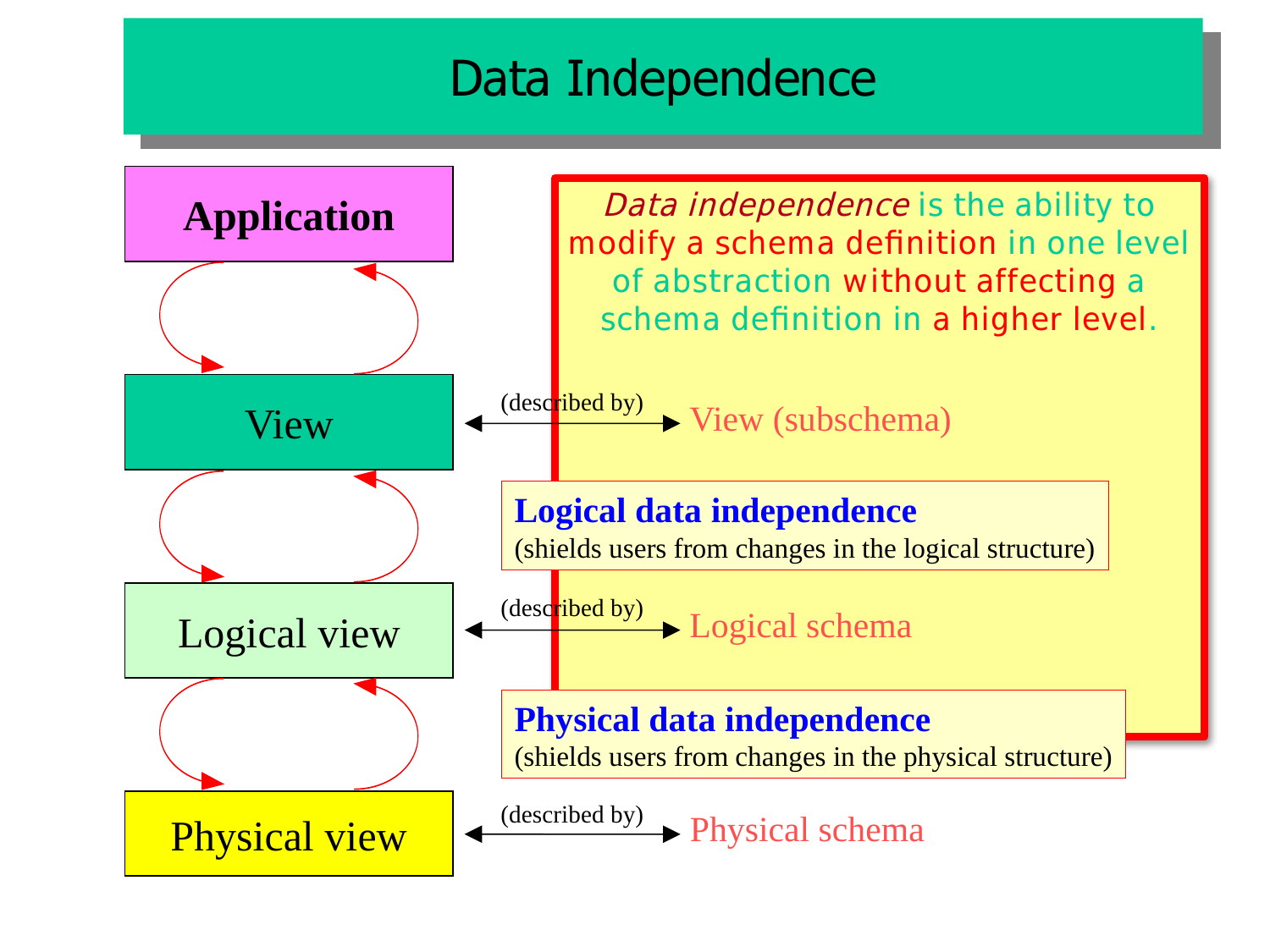

# Data Independence
Application

View

Logical view

Physical view
Data independence is the ability to modify a schema definition in one level of abstraction without affecting a schema definition in a higher level.
(described by)

View (subschema)
Logical data independence
(shields users from changes in the logical structure)
(described by)

Logical schema
Physical data independence
(shields users from changes in the physical structure)
(described by)

Physical schema